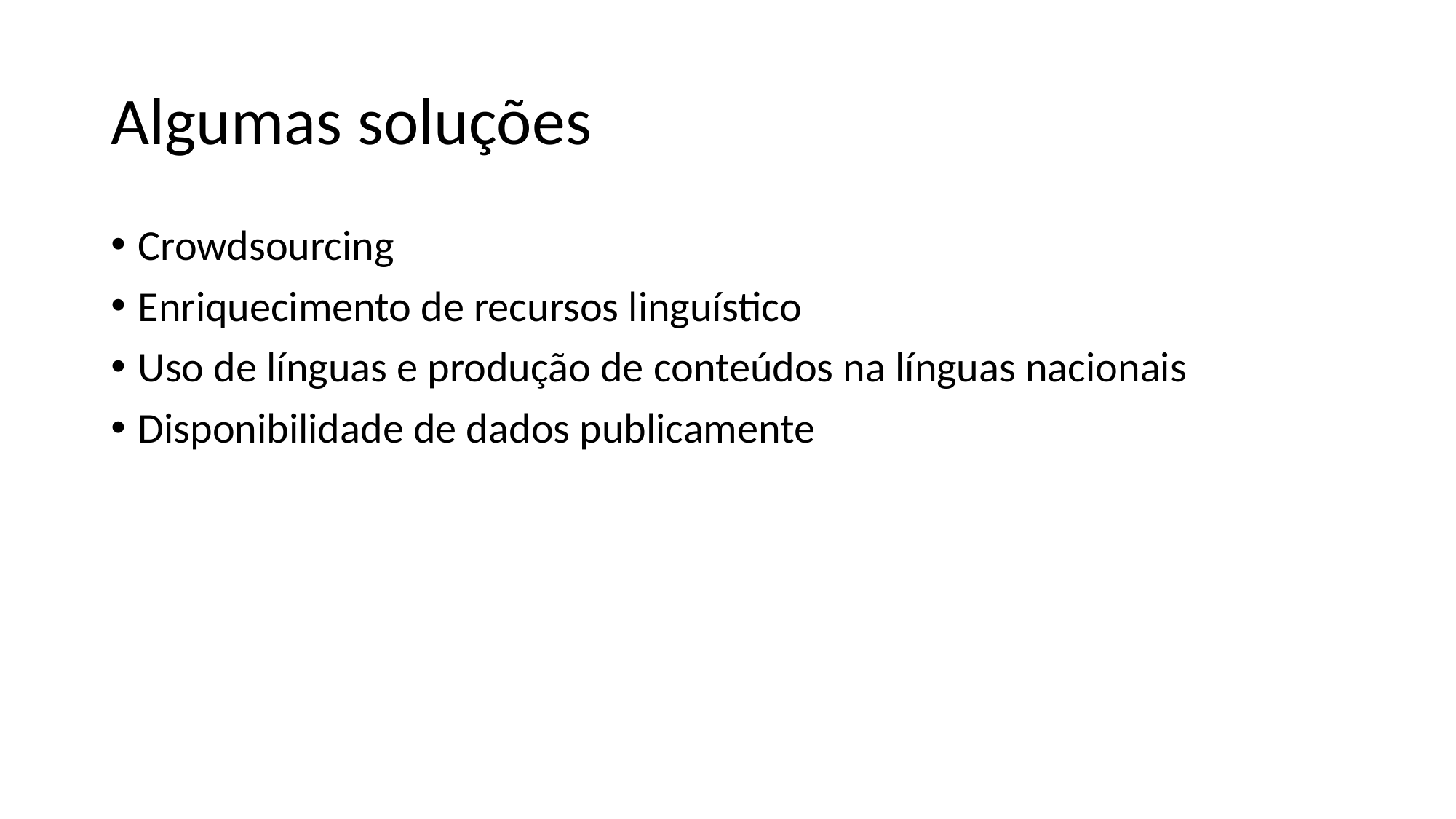

# Algumas soluções
Crowdsourcing
Enriquecimento de recursos linguístico
Uso de línguas e produção de conteúdos na línguas nacionais
Disponibilidade de dados publicamente